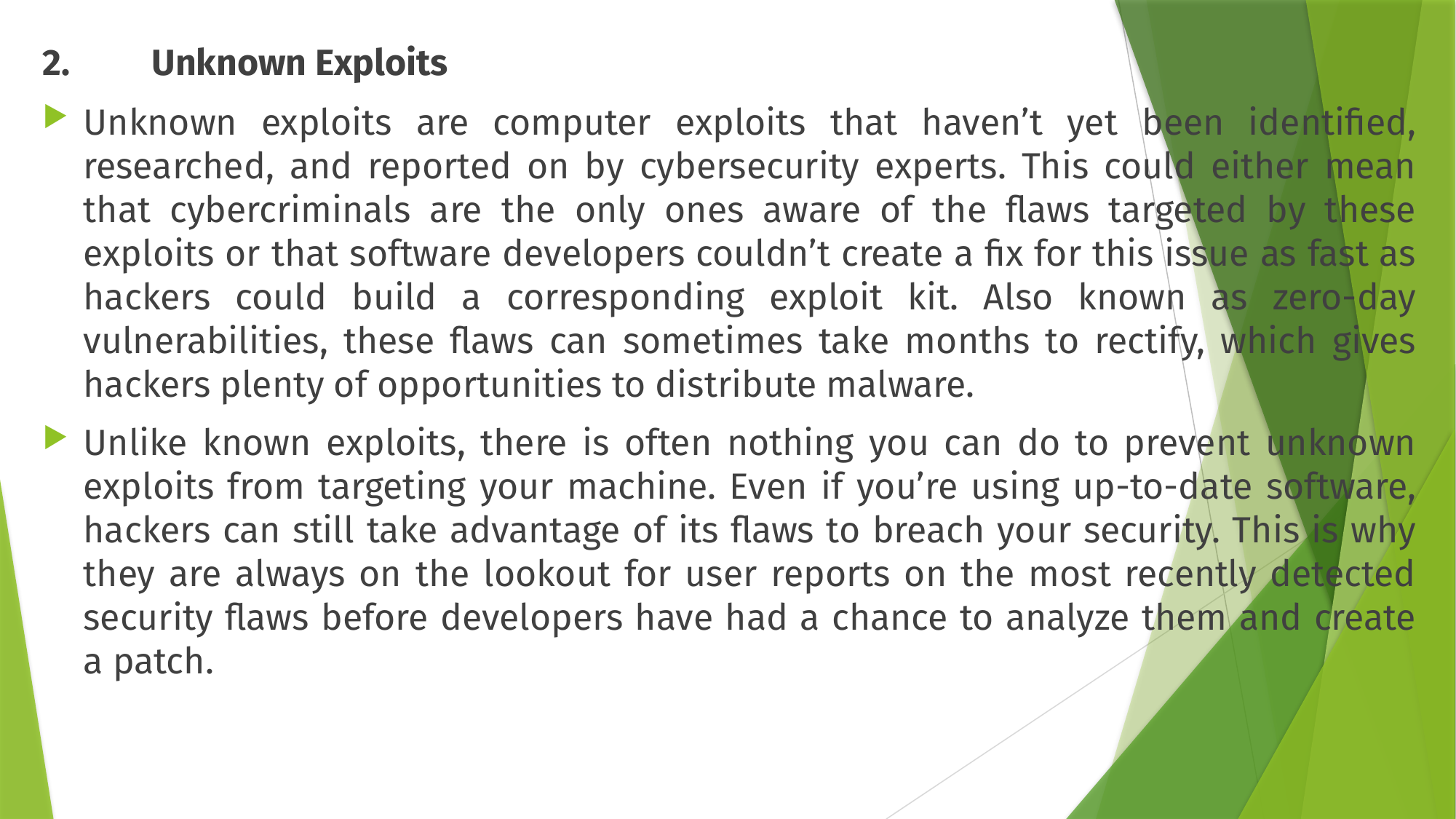

2.	Unknown Exploits
Unknown exploits are computer exploits that haven’t yet been identified, researched, and reported on by cybersecurity experts. This could either mean that cybercriminals are the only ones aware of the flaws targeted by these exploits or that software developers couldn’t create a fix for this issue as fast as hackers could build a corresponding exploit kit. Also known as zero-day vulnerabilities, these flaws can sometimes take months to rectify, which gives hackers plenty of opportunities to distribute malware.
Unlike known exploits, there is often nothing you can do to prevent unknown exploits from targeting your machine. Even if you’re using up-to-date software, hackers can still take advantage of its flaws to breach your security. This is why they are always on the lookout for user reports on the most recently detected security flaws before developers have had a chance to analyze them and create a patch.